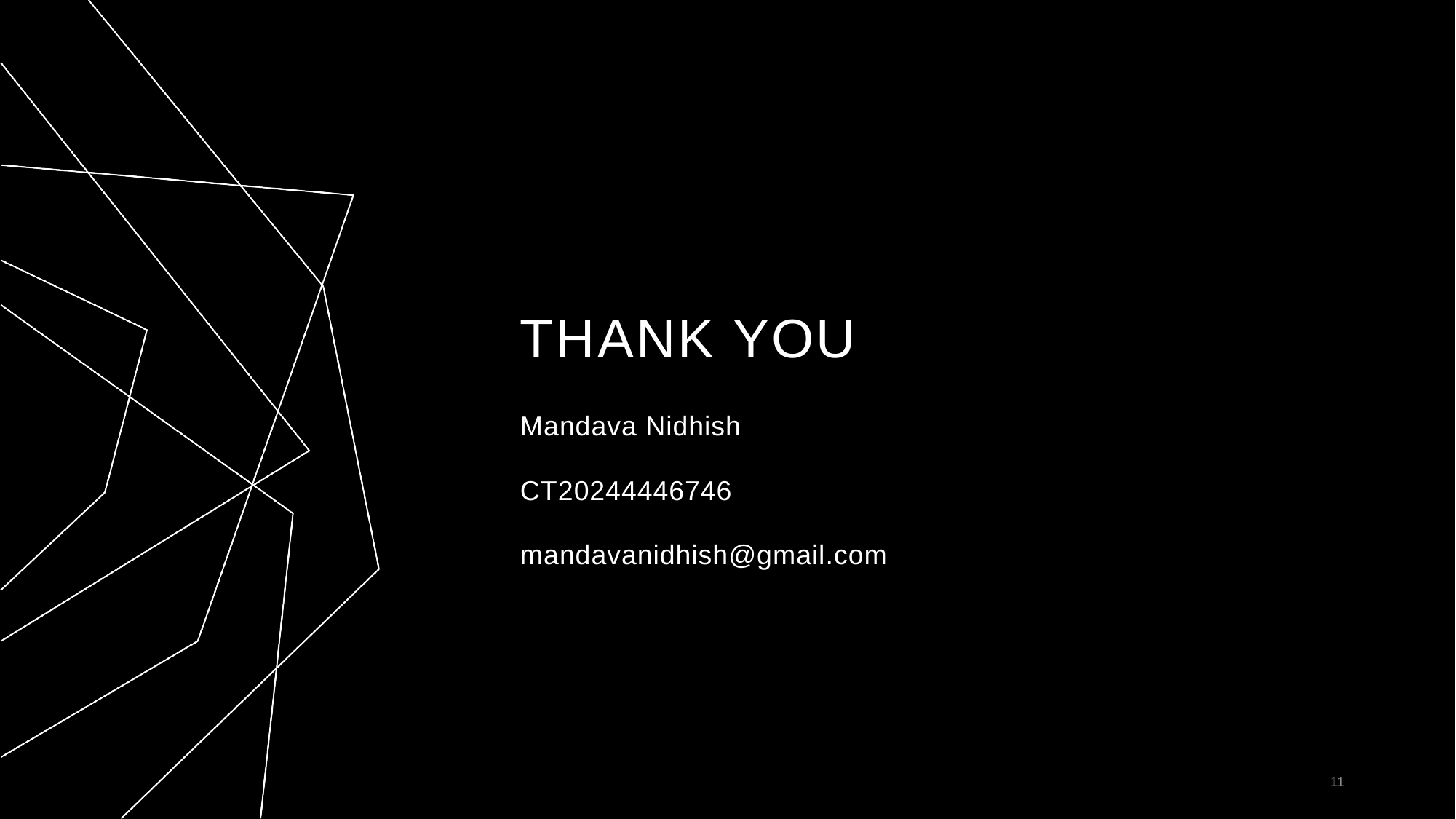

# THANK YOU
Mandava Nidhish
CT20244446746
mandavanidhish@gmail.com
11